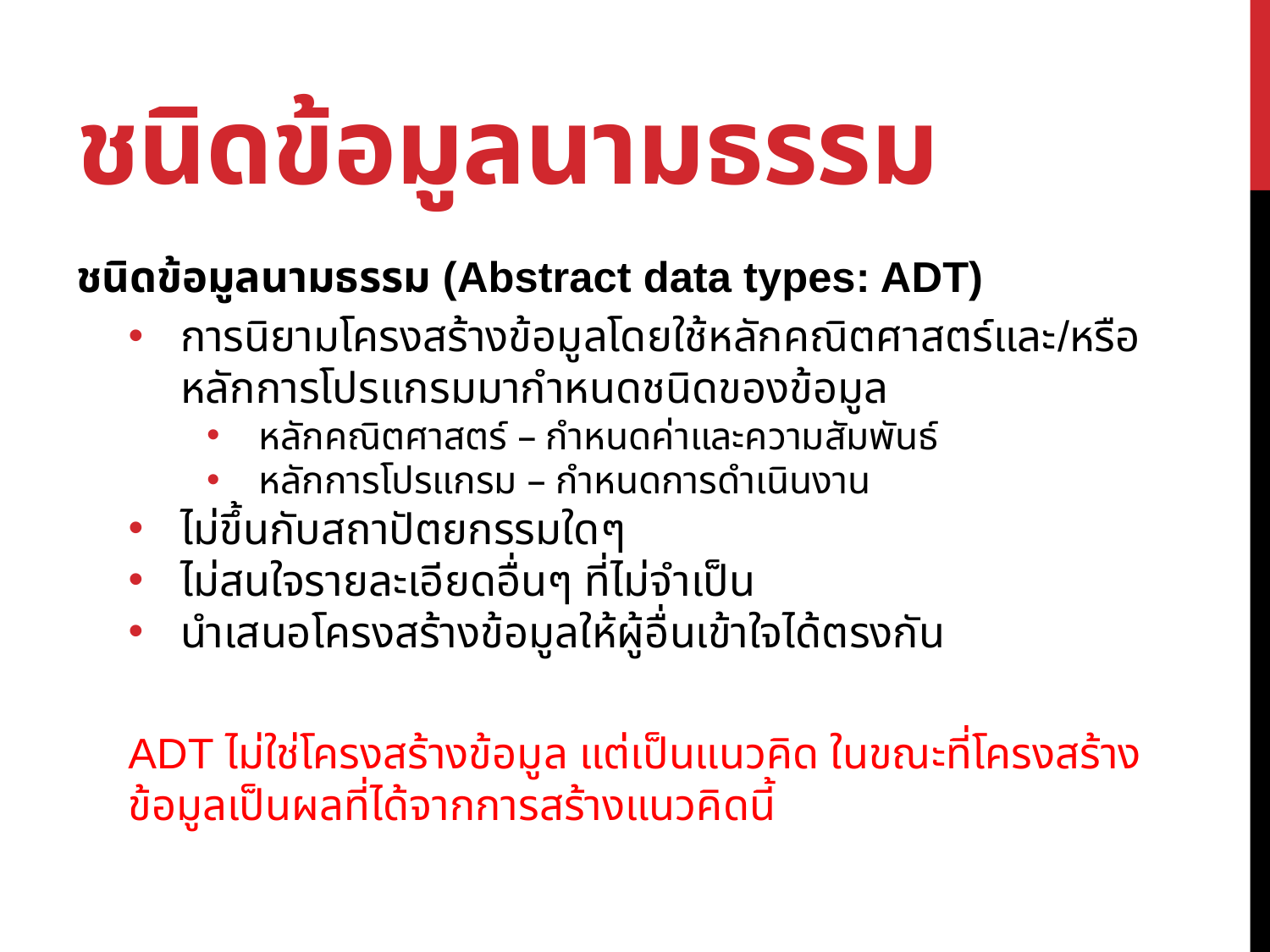

# ชนิดข้อมูลนามธรรม
ชนิดข้อมูลนามธรรม (Abstract data types: ADT)
การนิยามโครงสร้างข้อมูลโดยใช้หลักคณิตศาสตร์และ/หรือหลักการโปรแกรมมากำหนดชนิดของข้อมูล
หลักคณิตศาสตร์ – กำหนดค่าและความสัมพันธ์
หลักการโปรแกรม – กำหนดการดำเนินงาน
ไม่ขึ้นกับสถาปัตยกรรมใดๆ
ไม่สนใจรายละเอียดอื่นๆ ที่ไม่จำเป็น
นำเสนอโครงสร้างข้อมูลให้ผู้อื่นเข้าใจได้ตรงกัน

ADT ไม่ใช่โครงสร้างข้อมูล แต่เป็นแนวคิด ในขณะที่โครงสร้างข้อมูลเป็นผลที่ได้จากการสร้างแนวคิดนี้